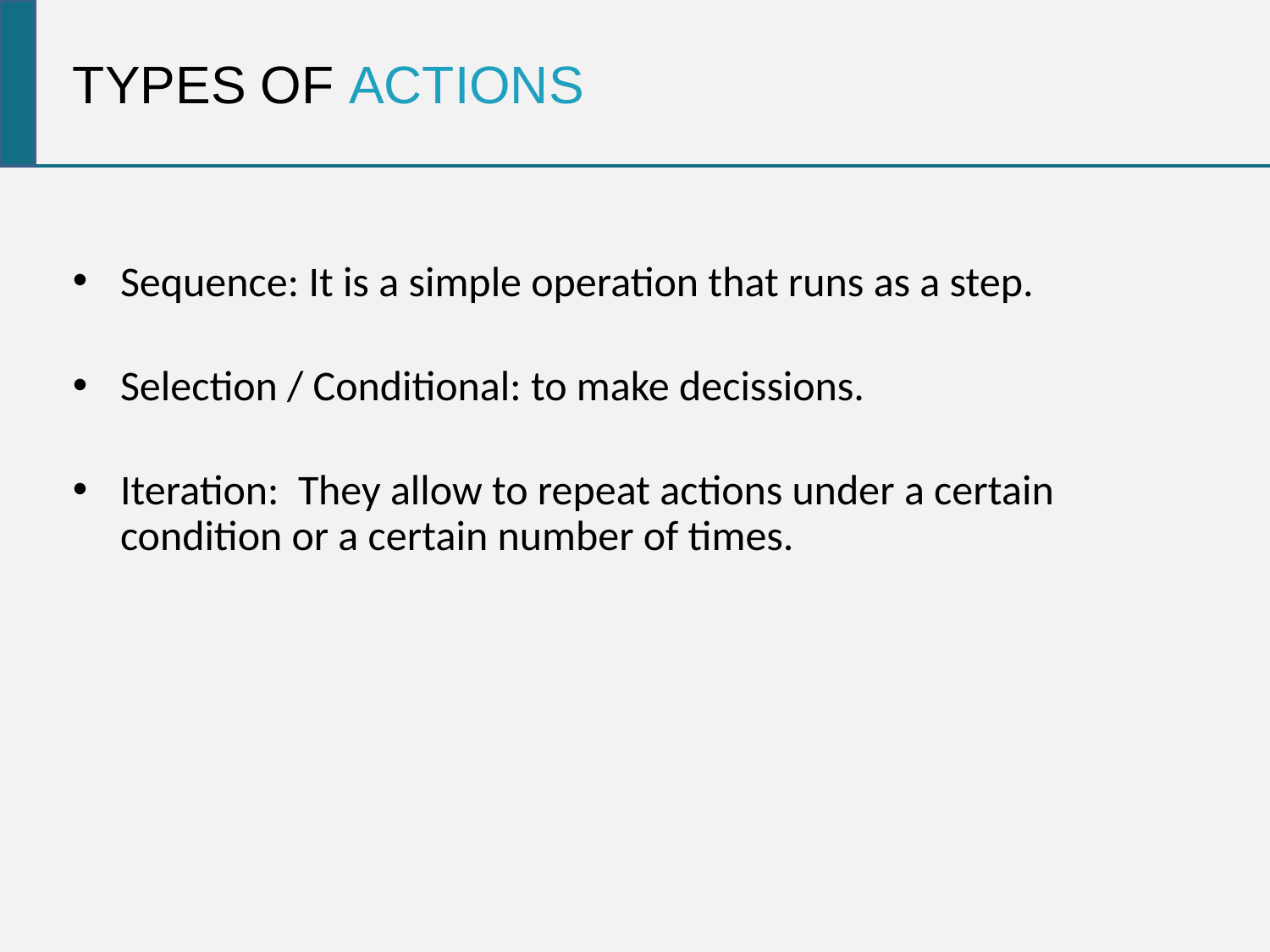

Types of actions

Sequence: It is a simple operation that runs as a step.

Selection / Conditional: to make decissions.

Iteration:  They allow to repeat actions under a certain condition or a certain number of times.